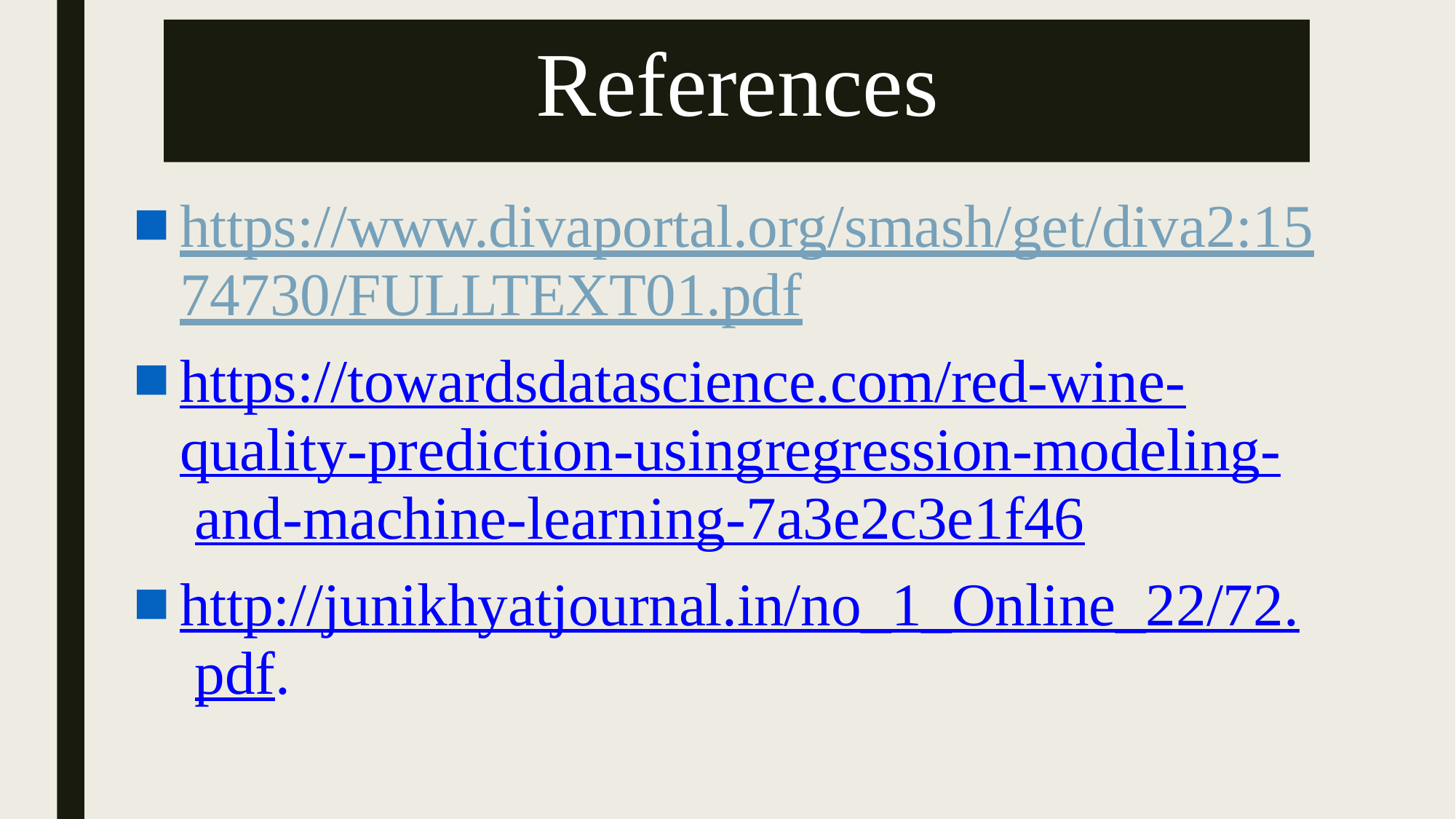

# References
https://www.divaportal.org/smash/get/diva2:15 74730/FULLTEXT01.pdf
https://towardsdatascience.com/red-wine- quality-prediction-usingregression-modeling- and-machine-learning-7a3e2c3e1f46
http://junikhyatjournal.in/no_1_Online_22/72. pdf.